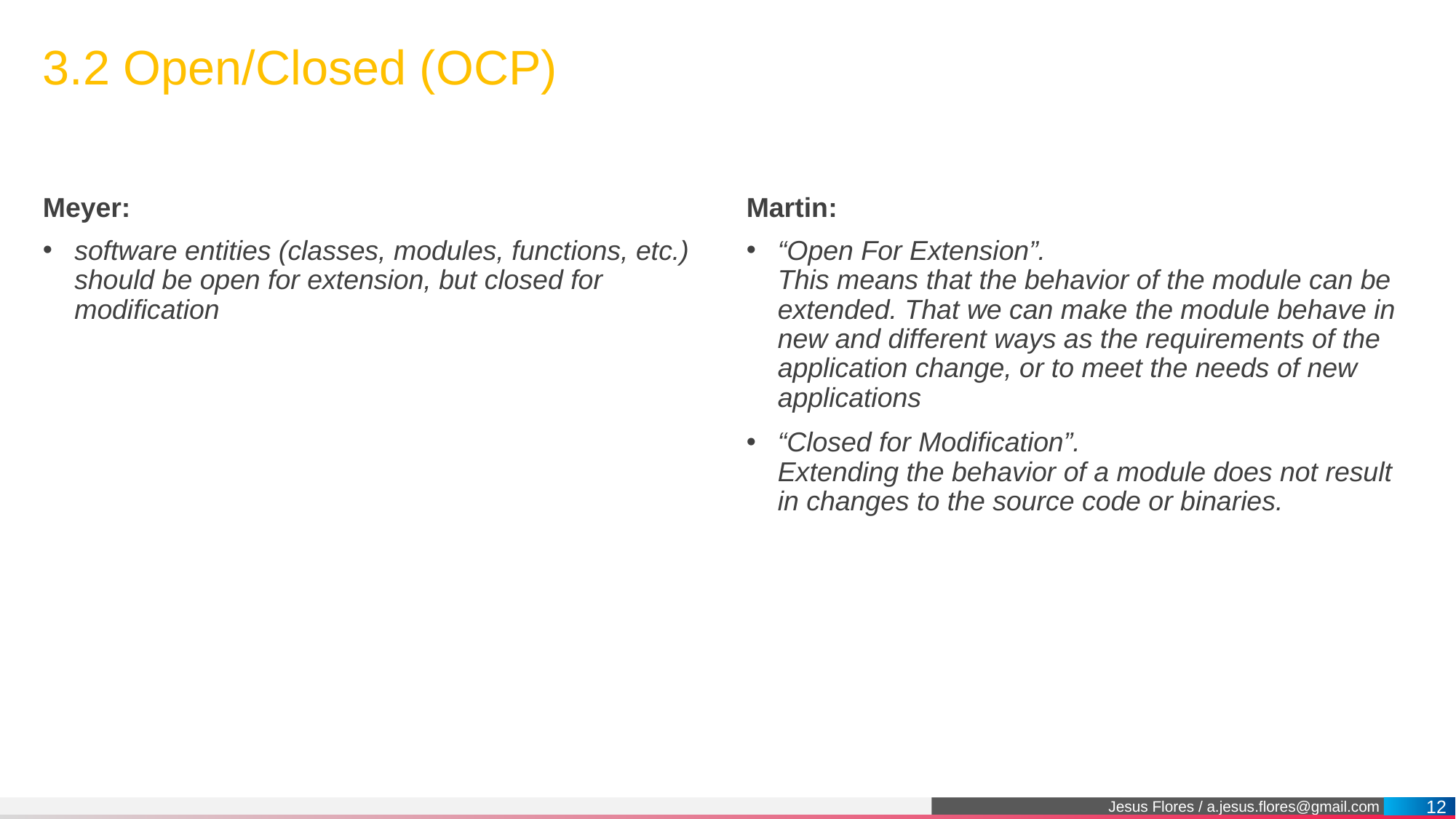

# 3.2 Open/Closed (OCP)
Meyer:
Martin:
software entities (classes, modules, functions, etc.) should be open for extension, but closed for modification
“Open For Extension”.
This means that the behavior of the module can be extended. That we can make the module behave in new and different ways as the requirements of the application change, or to meet the needs of new applications
“Closed for Modification”.
Extending the behavior of a module does not result in changes to the source code or binaries.
12